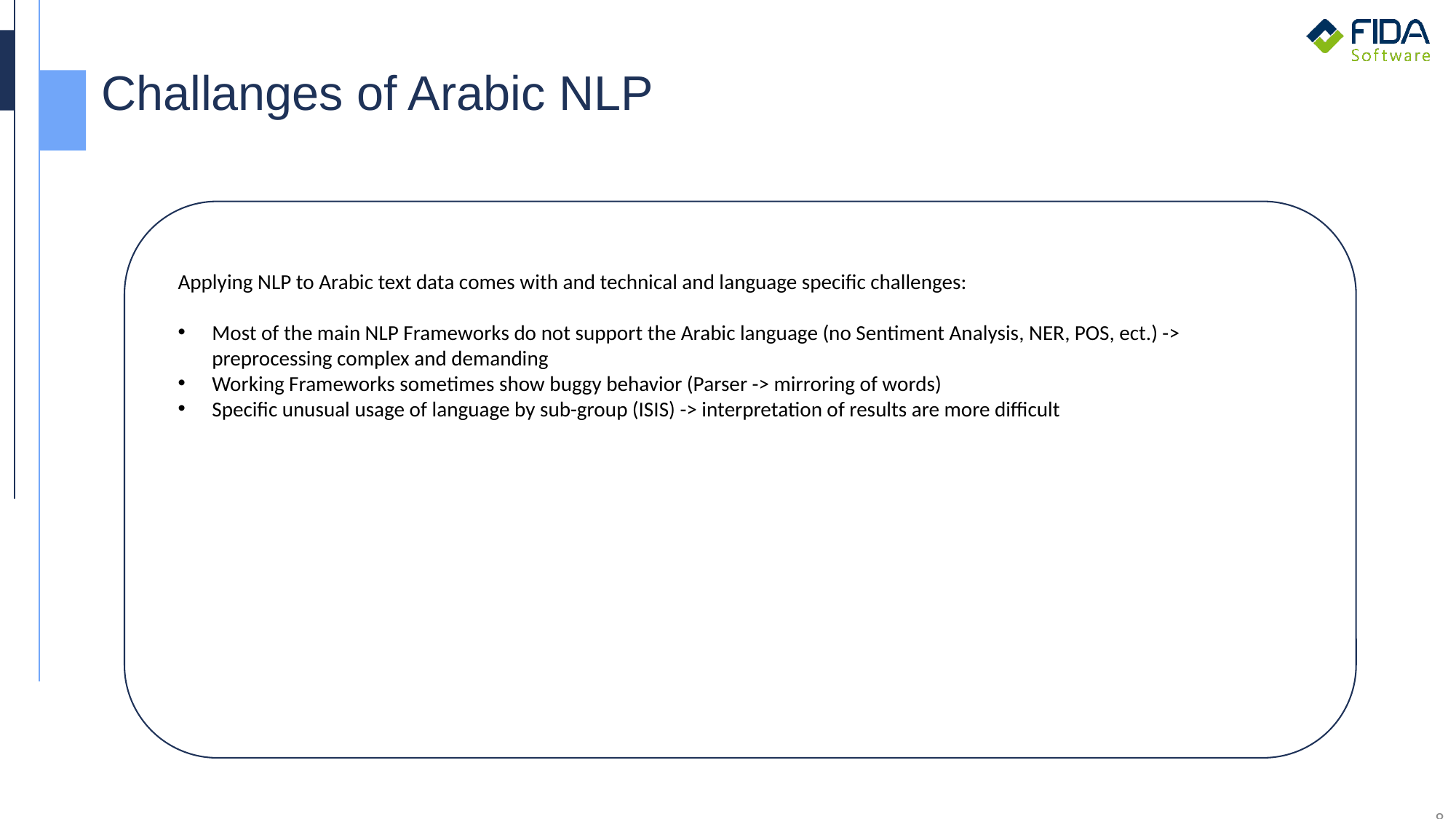

# Challanges of Arabic NLP

Applying NLP to Arabic text data comes with and technical and language specific challenges:

Most of the main NLP Frameworks do not support the Arabic language (no Sentiment Analysis, NER, POS, ect.) -> preprocessing complex and demanding
Working Frameworks sometimes show buggy behavior (Parser -> mirroring of words)
Specific unusual usage of language by sub-group (ISIS) -> interpretation of results are more difficult

8